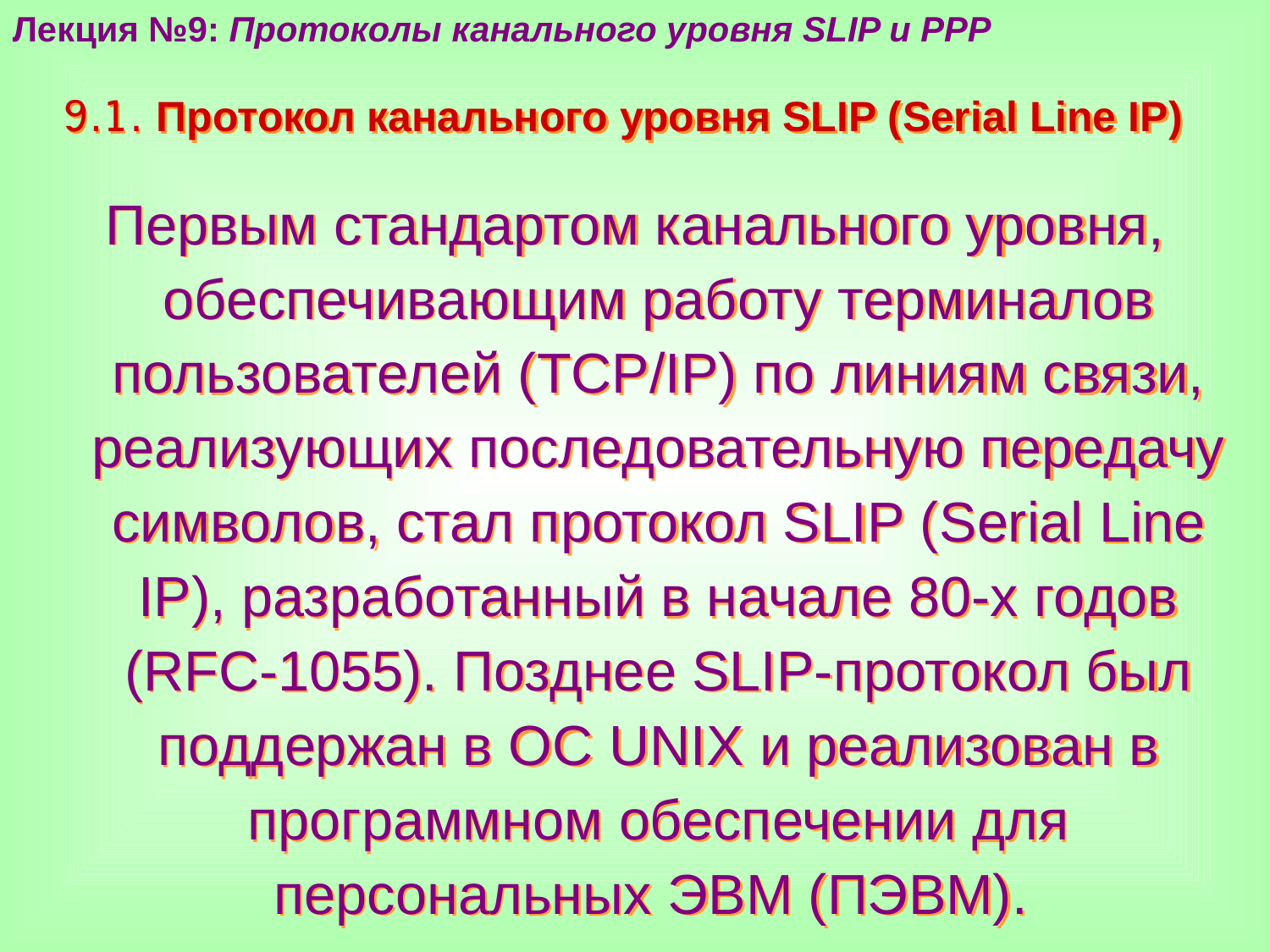

Лекция №9: Протоколы канального уровня SLIP и PPP
9.1. Протокол канального уровня SLIP (Serial Line IP)
Первым стандартом канального уровня, обеспечивающим работу терминалов пользователей (TCP/IP) по линиям связи, реализующих последовательную передачу символов, стал протокол SLIP (Serial Line IP), разработанный в начале 80-х годов (RFC-1055). Позднее SLIP-протокол был поддержан в ОС UNIX и реализован в программном обеспечении для персональных ЭВМ (ПЭВМ).